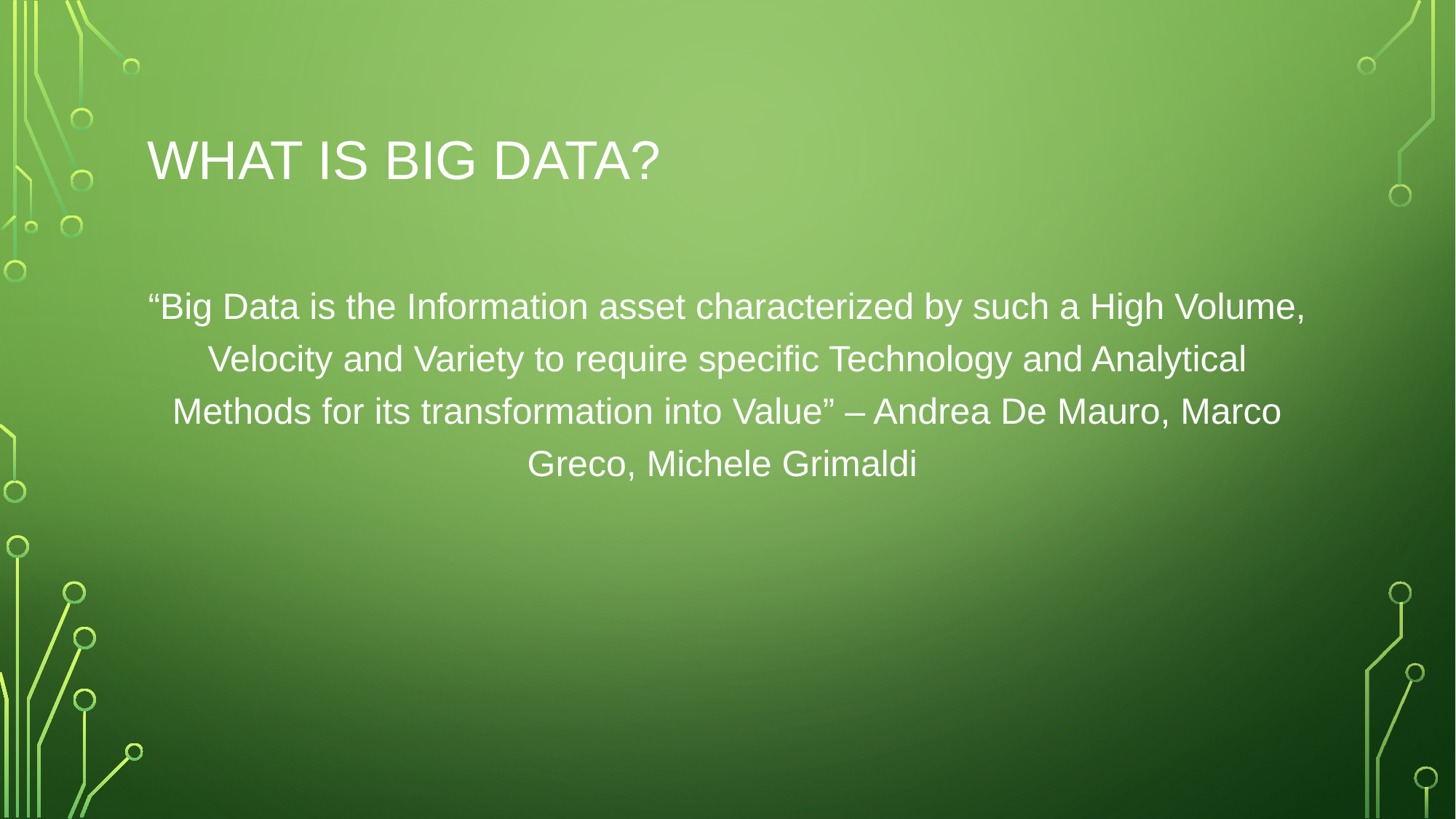

# What is Big Data?
“Big Data is the Information asset characterized by such a High Volume, Velocity and Variety to require specific Technology and Analytical Methods for its transformation into Value” – Andrea De Mauro, Marco Greco, Michele Grimaldi